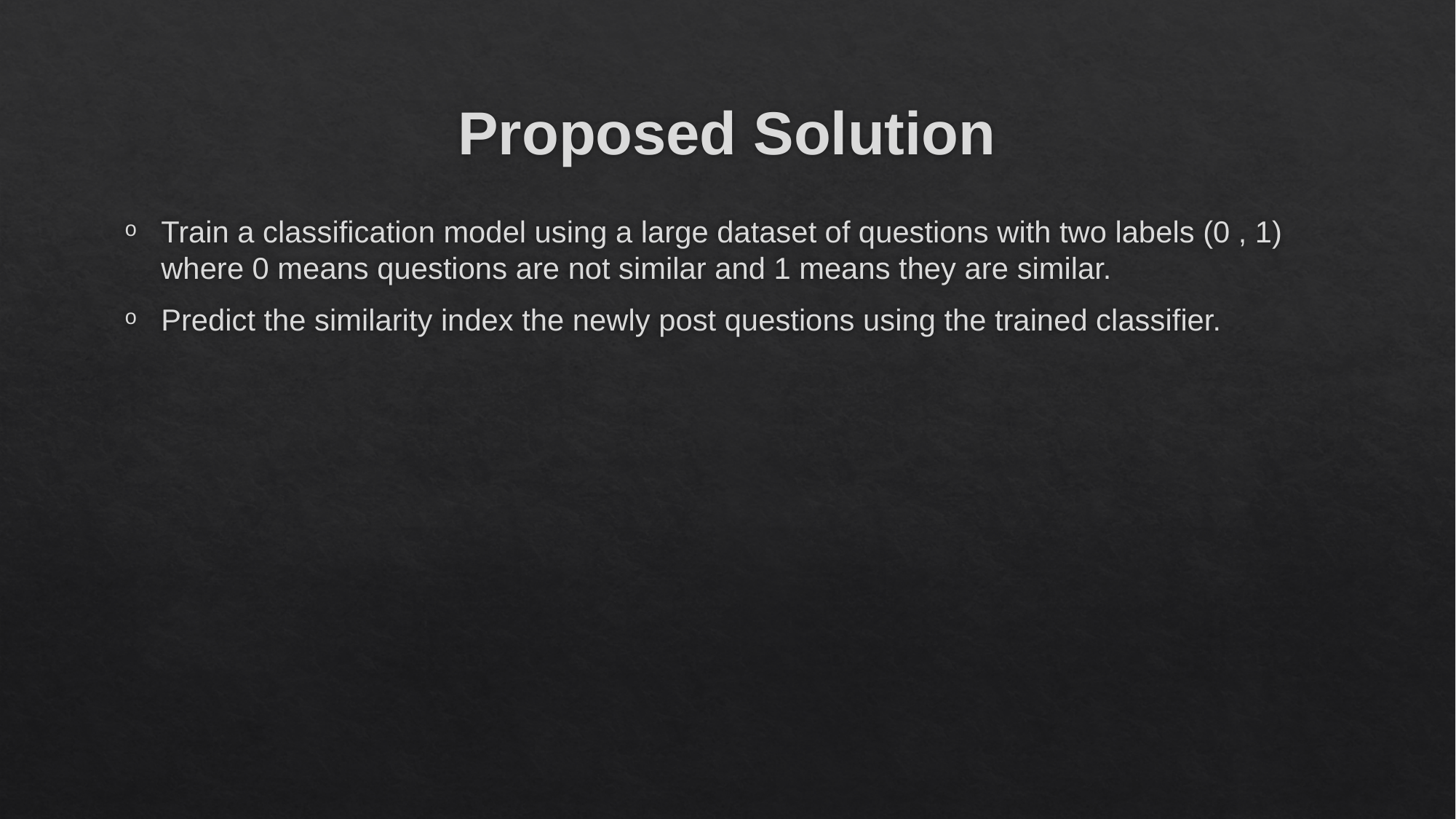

# Proposed Solution
Train a classification model using a large dataset of questions with two labels (0 , 1) where 0 means questions are not similar and 1 means they are similar.
Predict the similarity index the newly post questions using the trained classifier.